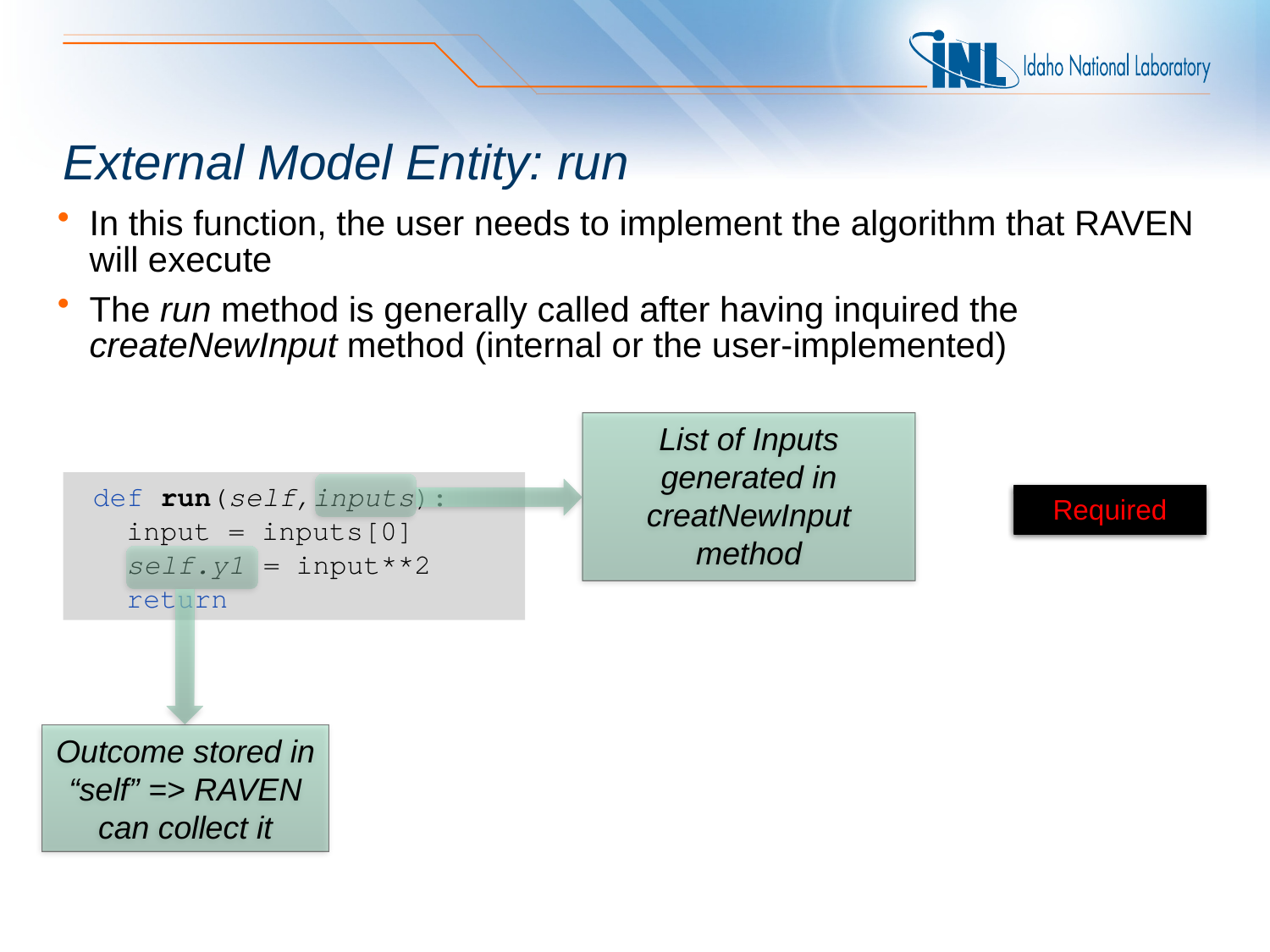

# External Model Entity: run
In this function, the user needs to implement the algorithm that RAVEN will execute
The run method is generally called after having inquired the createNewInput method (internal or the user-implemented)
List of Inputs generated in creatNewInput method

 def run(self,inputs):
   input = inputs[0]
   self.y1 = input**2
   return

Optional
Required

Outcome stored in “self” => RAVEN can collect it